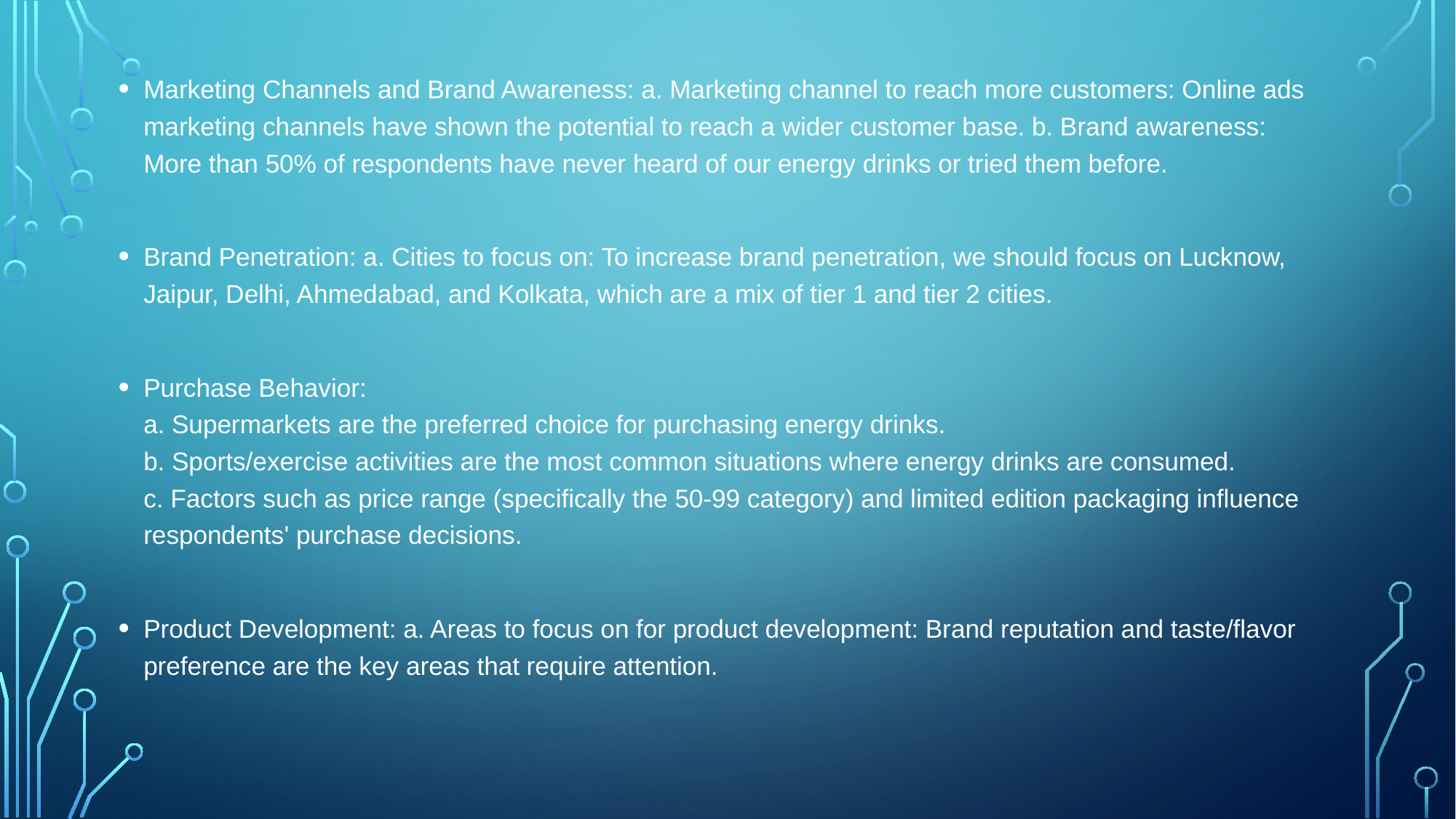

Marketing Channels and Brand Awareness: a. Marketing channel to reach more customers: Online ads marketing channels have shown the potential to reach a wider customer base. b. Brand awareness: More than 50% of respondents have never heard of our energy drinks or tried them before.

Brand Penetration: a. Cities to focus on: To increase brand penetration, we should focus on Lucknow, Jaipur, Delhi, Ahmedabad, and Kolkata, which are a mix of tier 1 and tier 2 cities.

Purchase Behavior:
a. Supermarkets are the preferred choice for purchasing energy drinks.
b. Sports/exercise activities are the most common situations where energy drinks are consumed.
c. Factors such as price range (specifically the 50-99 category) and limited edition packaging influence respondents' purchase decisions.

Product Development: a. Areas to focus on for product development: Brand reputation and taste/flavor preference are the key areas that require attention.